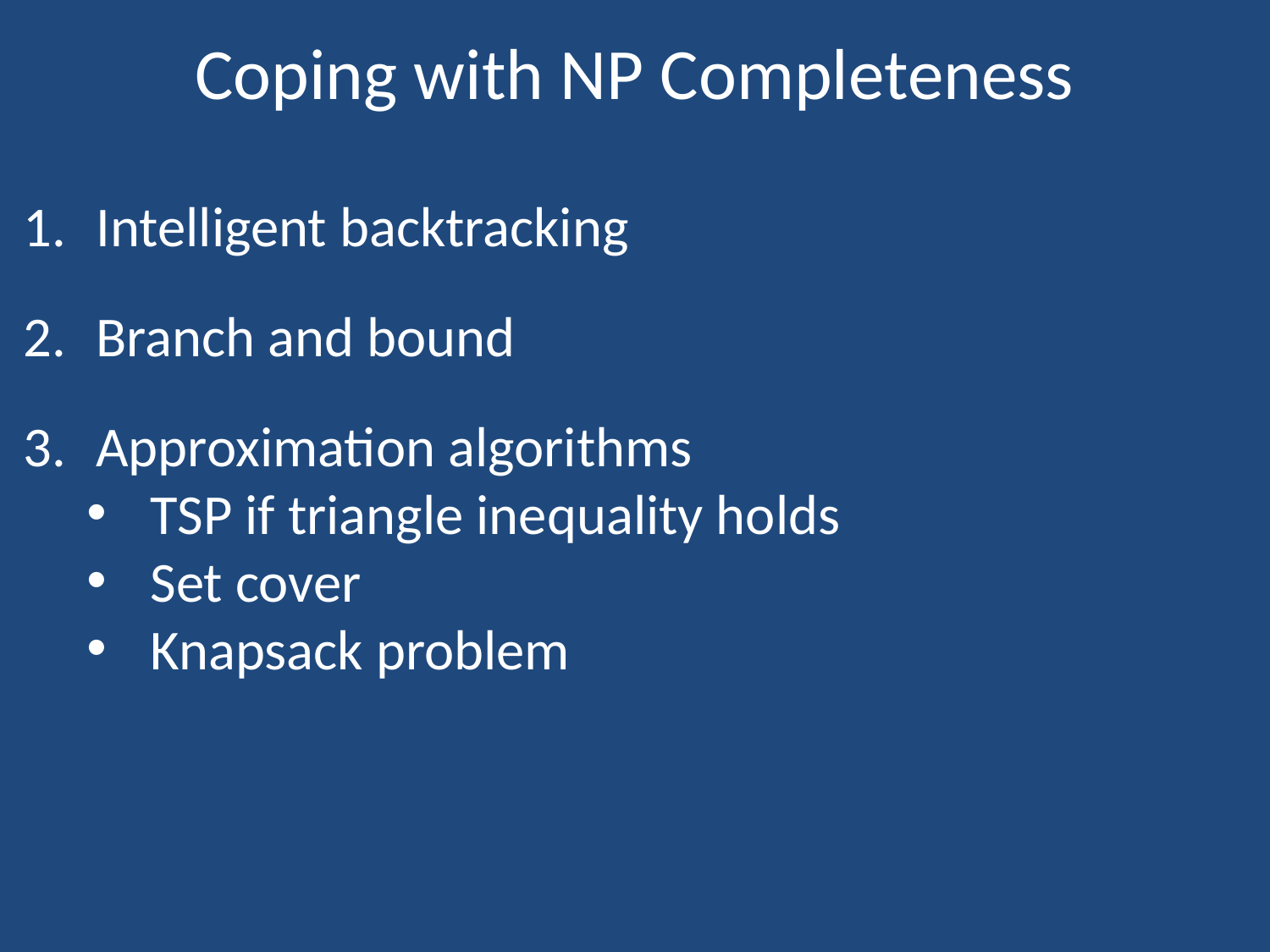

# Coping with NP Completeness
  Intelligent backtracking

  Branch and bound
  Approximation algorithms
TSP if triangle inequality holds
Set cover
Knapsack problem